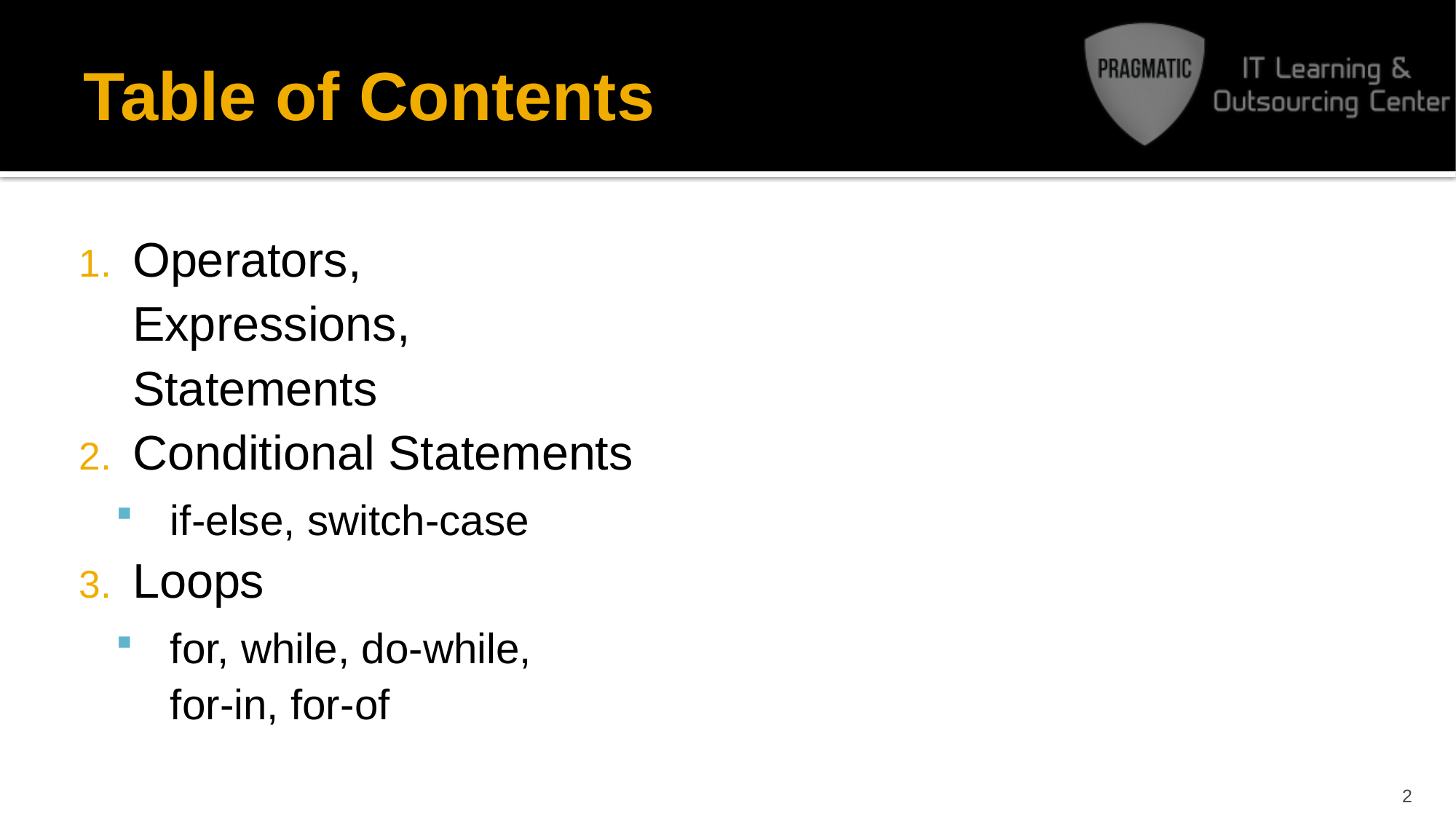

# Table of Contents
Operators,
Expressions,
Statements
Conditional Statements
if-else, switch-case
Loops
for, while, do-while,
for-in, for-of
2